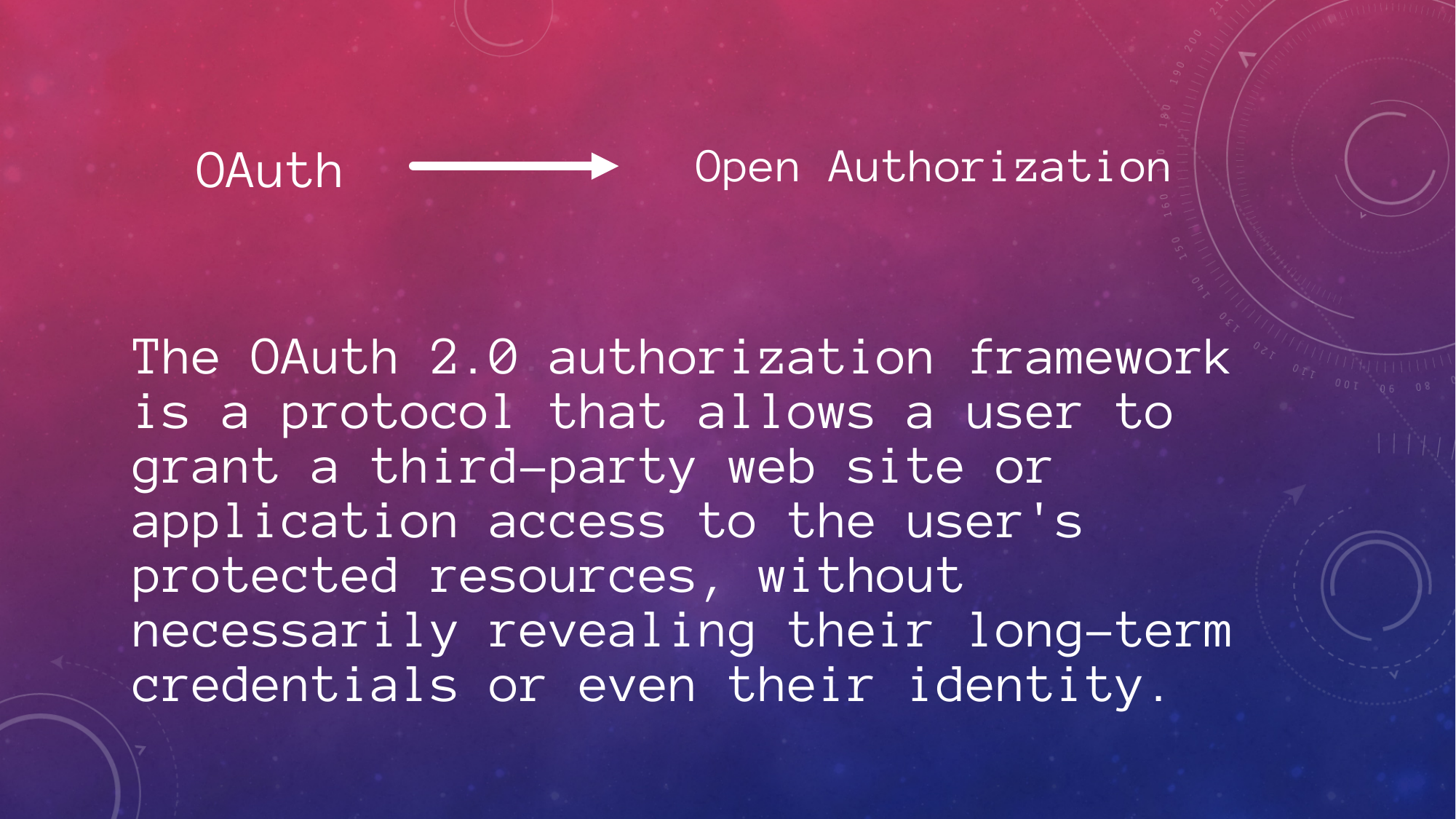

OAuth
Open Authorization
The OAuth 2.0 authorization framework is a protocol that allows a user to grant a third-party web site or application access to the user's protected resources, without necessarily revealing their long-term credentials or even their identity.